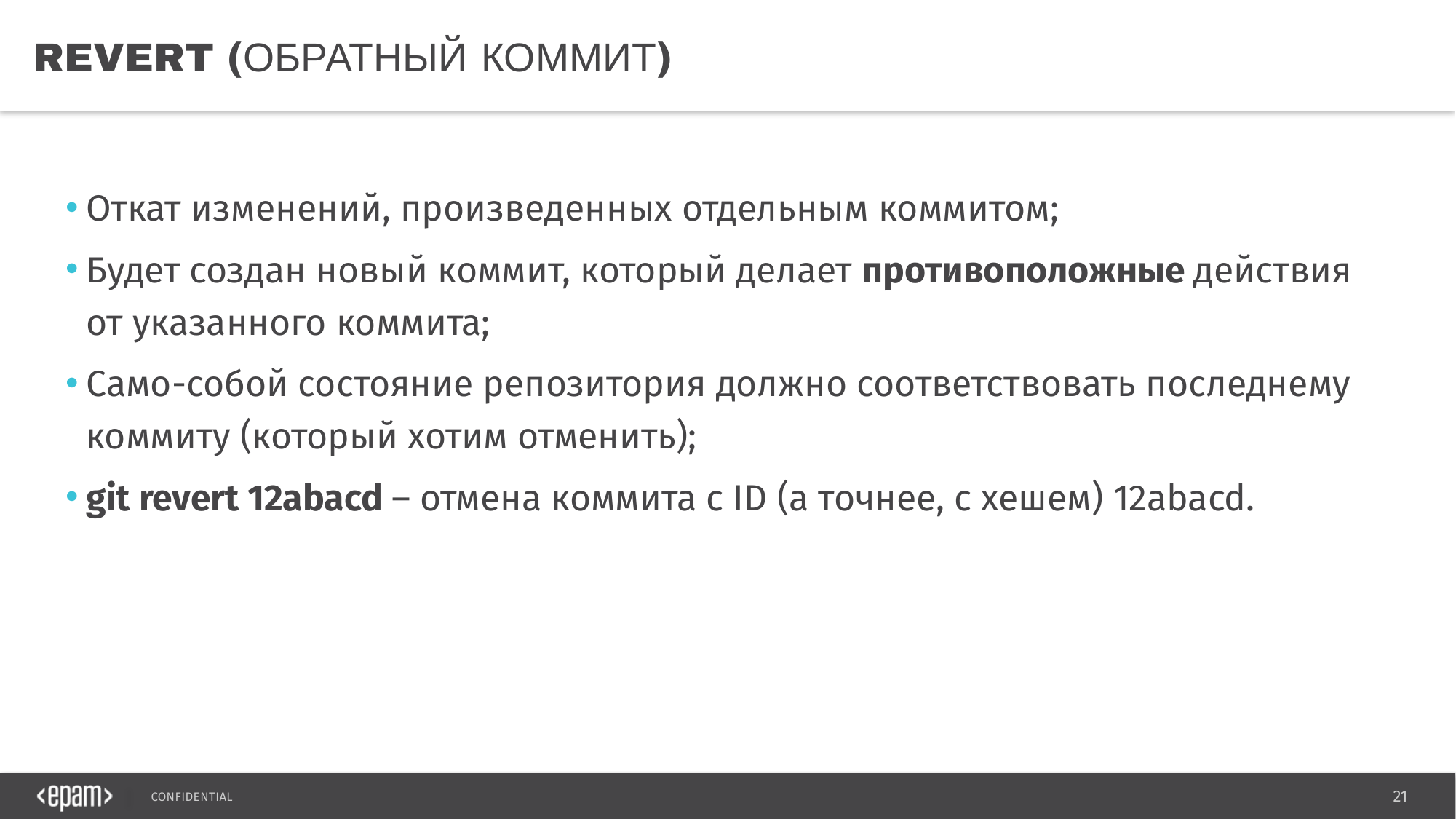

# REVERT (Обратный коммит)
Откат изменений, произведенных отдельным коммитом;
Будет создан новый коммит, который делает противоположные действия от указанного коммита;
Само-собой состояние репозитория должно соответствовать последнему коммиту (который хотим отменить);
git revert 12abacd – отмена коммита с ID (а точнее, с хешем) 12abacd.